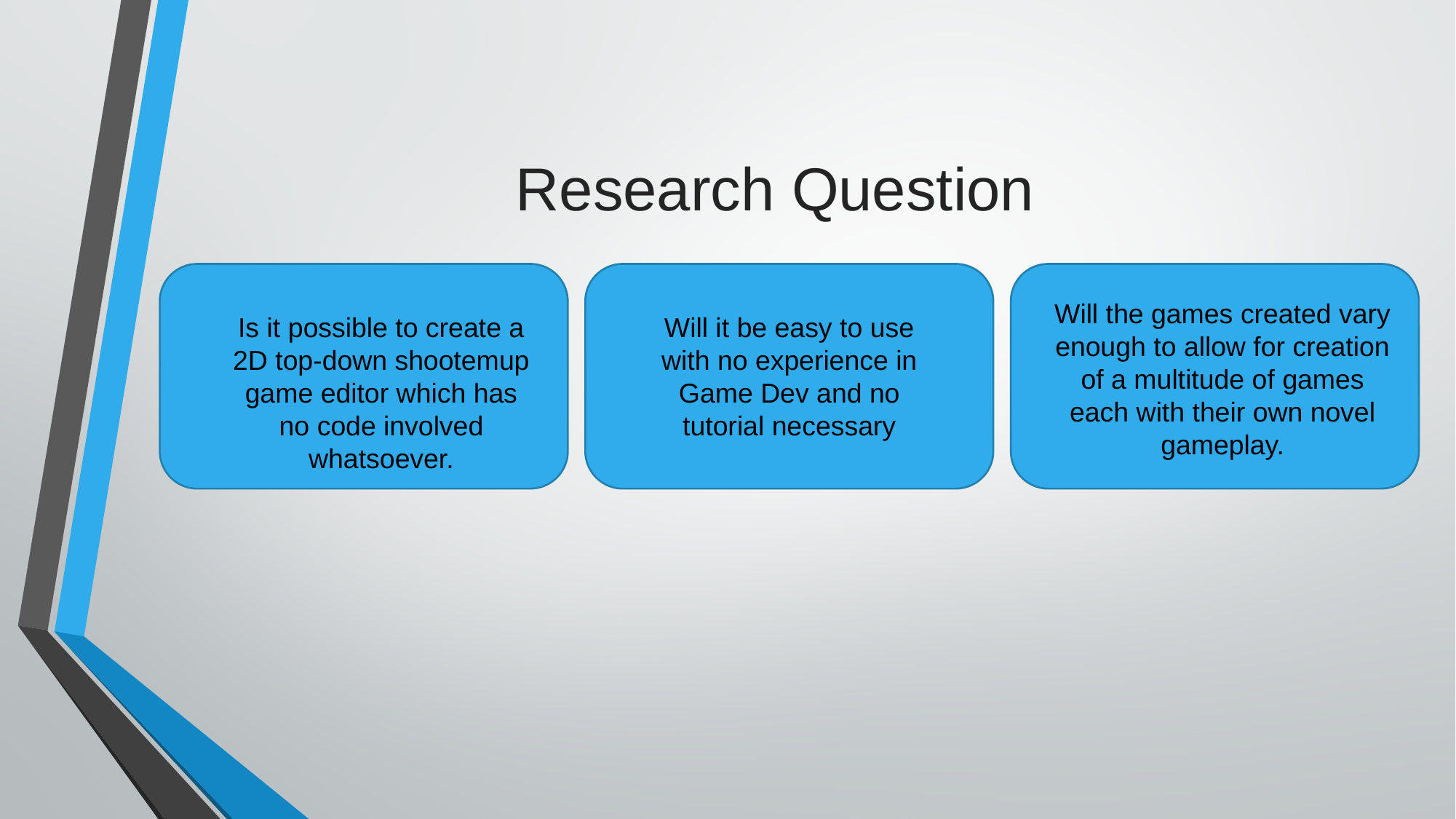

# Research Question

Will the games created vary enough to allow for creation of a multitude of games each with their own novel gameplay.
Will it be easy to use with no experience in Game Dev and no tutorial necessary
Is it possible to create a 2D top-down shootemup game editor which has no code involved whatsoever.